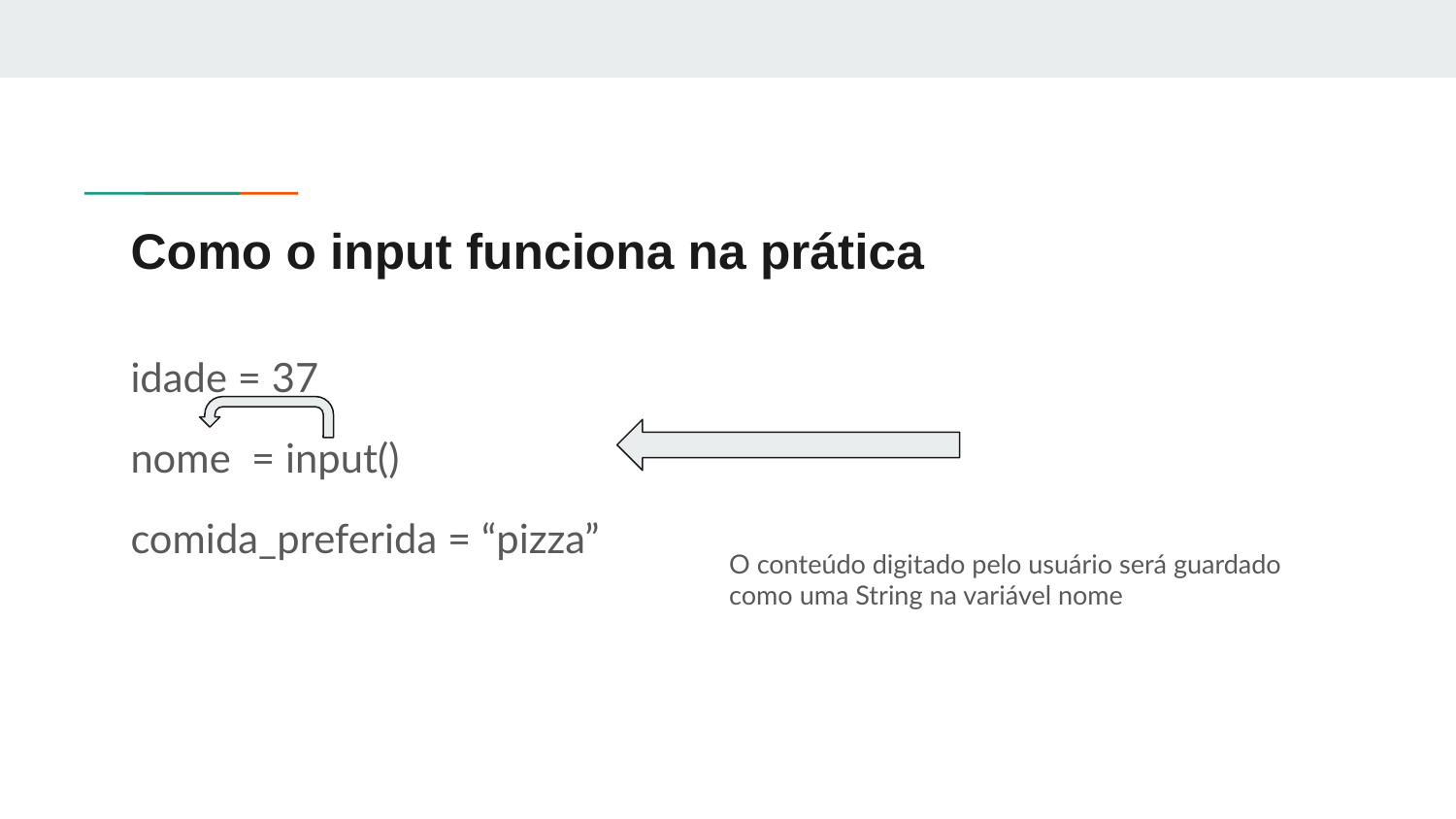

# Como o input funciona na prática
idade = 37
nome  = input()
comida_preferida = “pizza”

O conteúdo digitado pelo usuário será guardado como uma String na variável nome